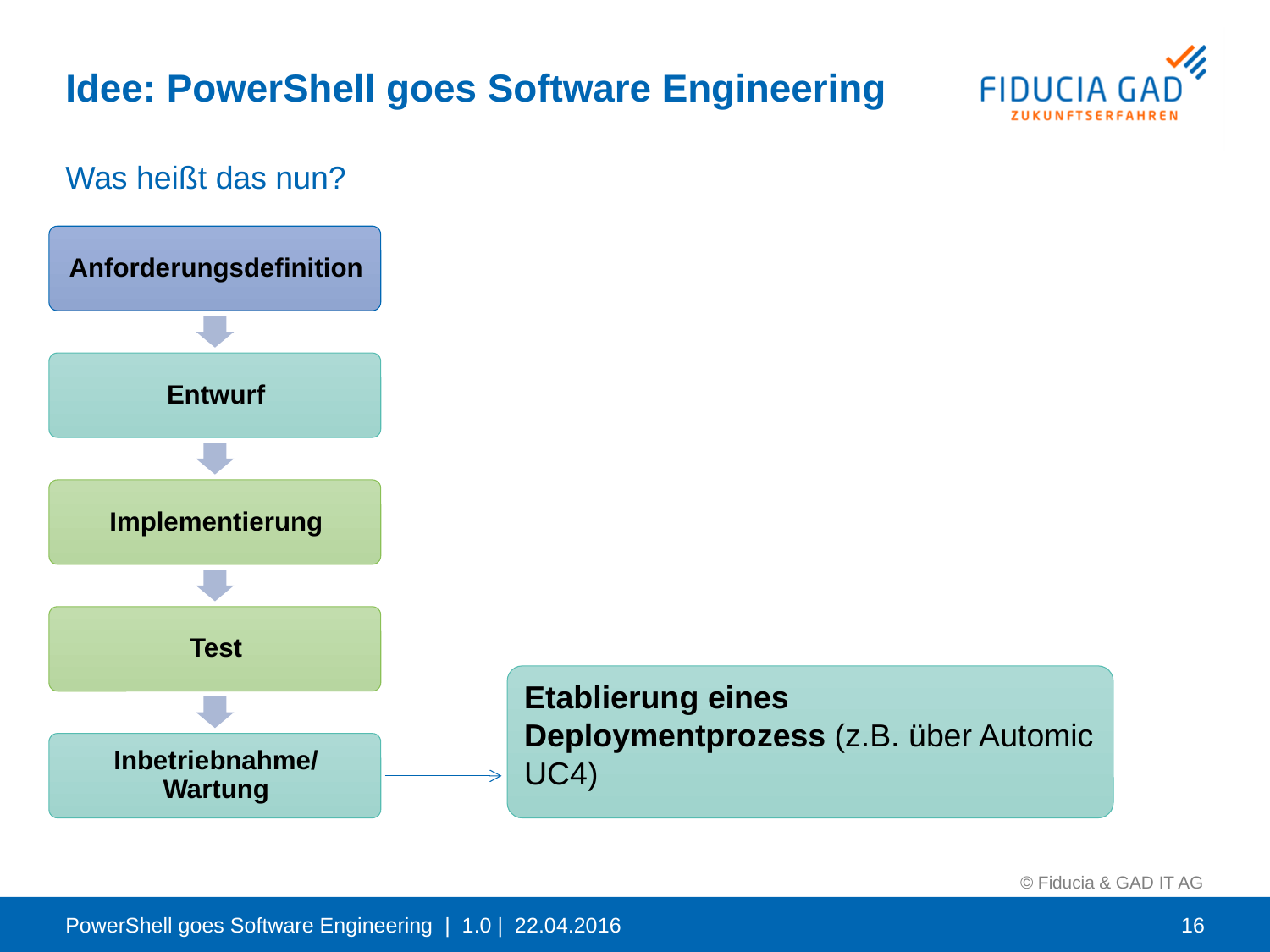

# Idee: PowerShell goes Software Engineering
Was heißt das nun?
Anforderungsdefinition

Entwurf

Implementierung

Test

Inbetriebnahme/Wartung
Etablierung eines Deploymentprozess (z.B. über Automic UC4)

PowerShell goes Software Engineering  |  1.0 |  22.04.2016
16